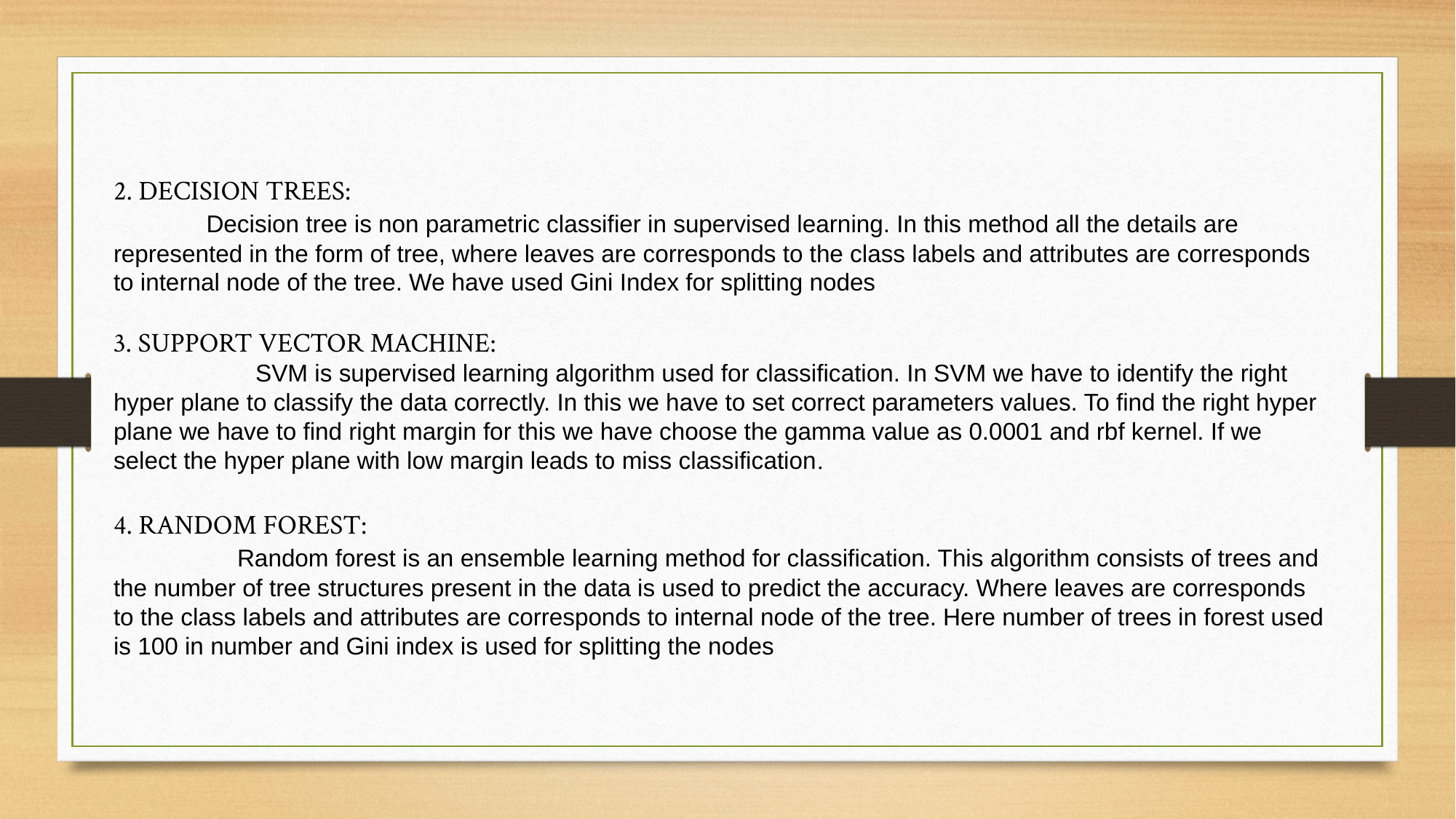

2. DECISION TREES:
               Decision tree is non parametric classifier in supervised learning. In this method all the details are represented in the form of tree, where leaves are corresponds to the class labels and attributes are corresponds to internal node of the tree. We have used Gini Index for splitting nodes

3. SUPPORT VECTOR MACHINE:
                          SVM is supervised learning algorithm used for classification. In SVM we have to identify the right hyper plane to classify the data correctly. In this we have to set correct parameters values. To find the right hyper plane we have to find right margin for this we have choose the gamma value as 0.0001 and rbf kernel. If we select the hyper plane with low margin leads to miss classification.

4. RANDOM FOREST:
                    Random forest is an ensemble learning method for classification. This algorithm consists of trees and the number of tree structures present in the data is used to predict the accuracy. Where leaves are corresponds to the class labels and attributes are corresponds to internal node of the tree. Here number of trees in forest used is 100 in number and Gini index is used for splitting the nodes